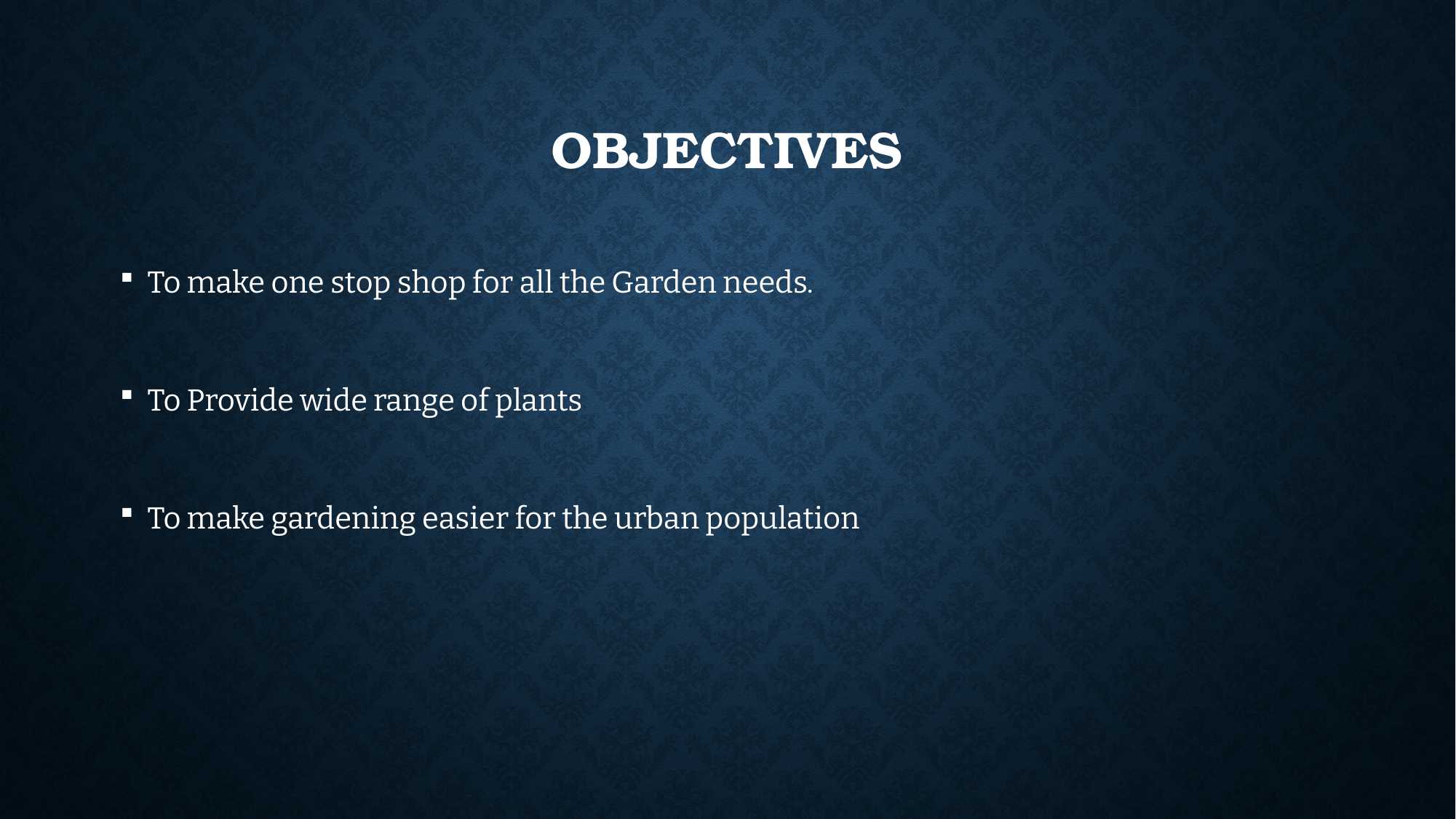

# Objectives
To make one stop shop for all the Garden needs.

To Provide wide range of plants

To make gardening easier for the urban population